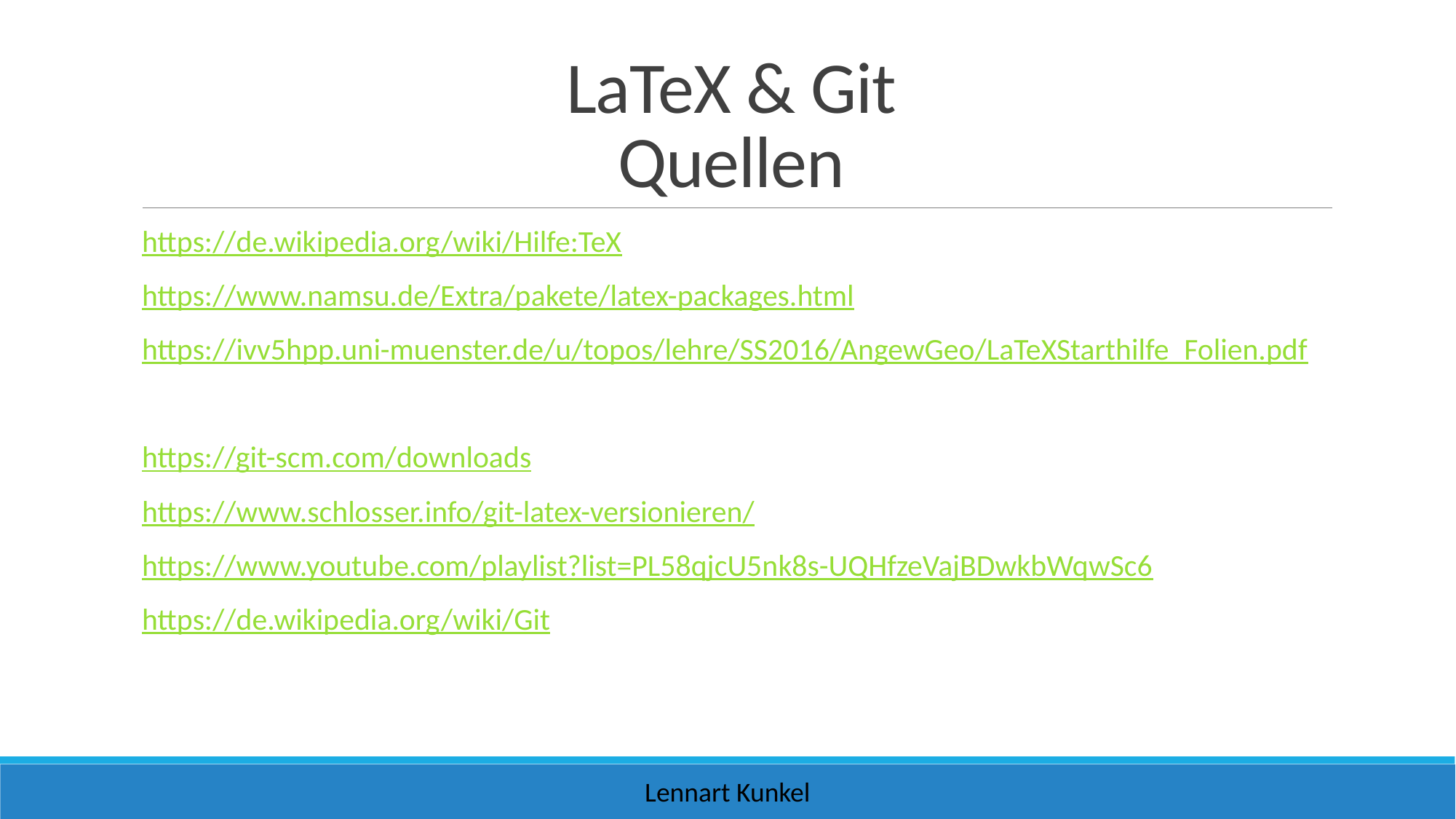

# LaTeX & Git Quellen
https://de.wikipedia.org/wiki/Hilfe:TeX
https://www.namsu.de/Extra/pakete/latex-packages.html
https://ivv5hpp.uni-muenster.de/u/topos/lehre/SS2016/AngewGeo/LaTeXStarthilfe_Folien.pdf

https://git-scm.com/downloads
https://www.schlosser.info/git-latex-versionieren/
https://www.youtube.com/playlist?list=PL58qjcU5nk8s-UQHfzeVajBDwkbWqwSc6
https://de.wikipedia.org/wiki/Git
Lennart Kunkel